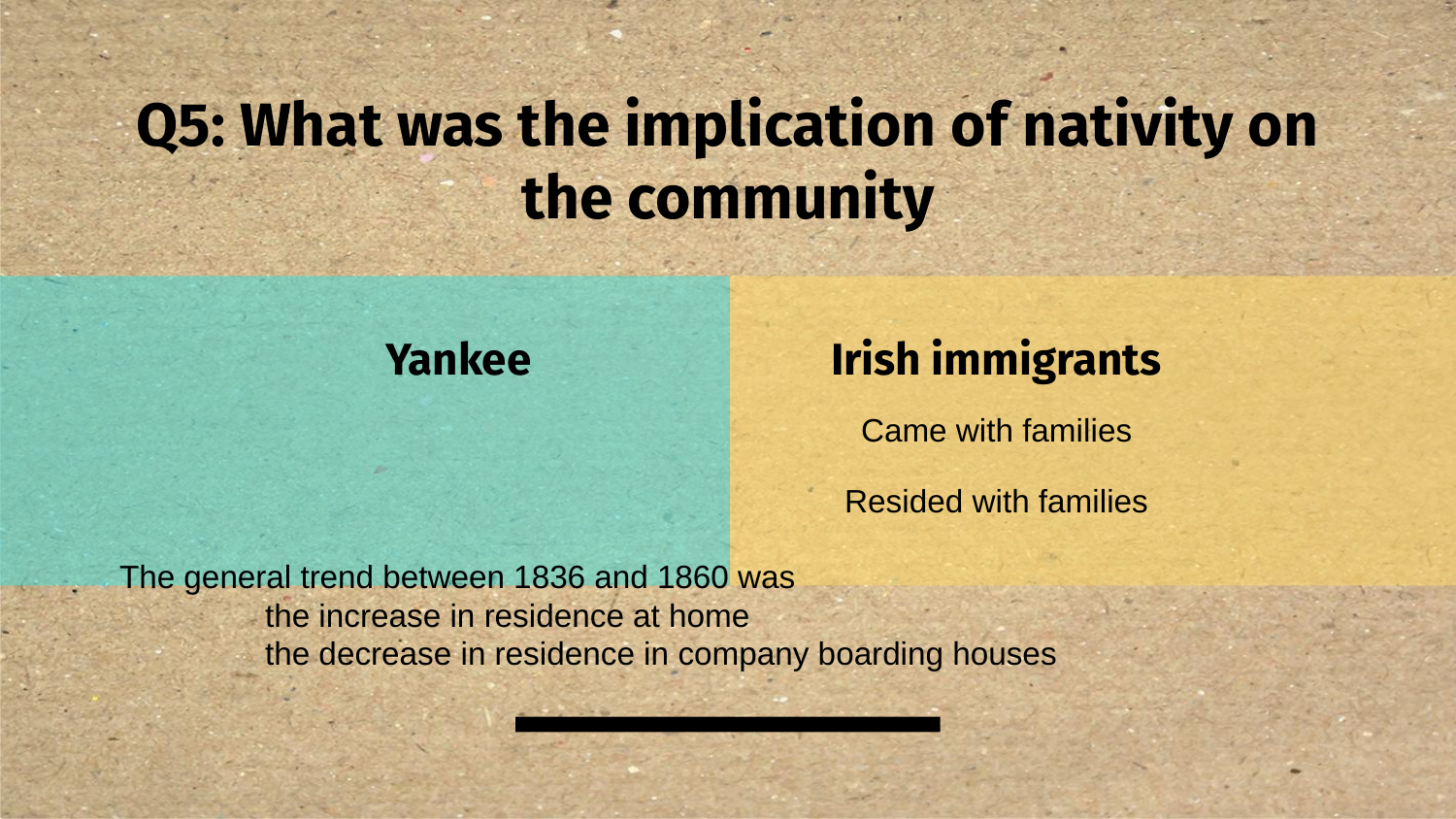

# Q5: What was the implication of nativity on the community
Yankee
Irish immigrants
Came with families
Resided with families
The general trend between 1836 and 1860 was
	the increase in residence at home
	the decrease in residence in company boarding houses